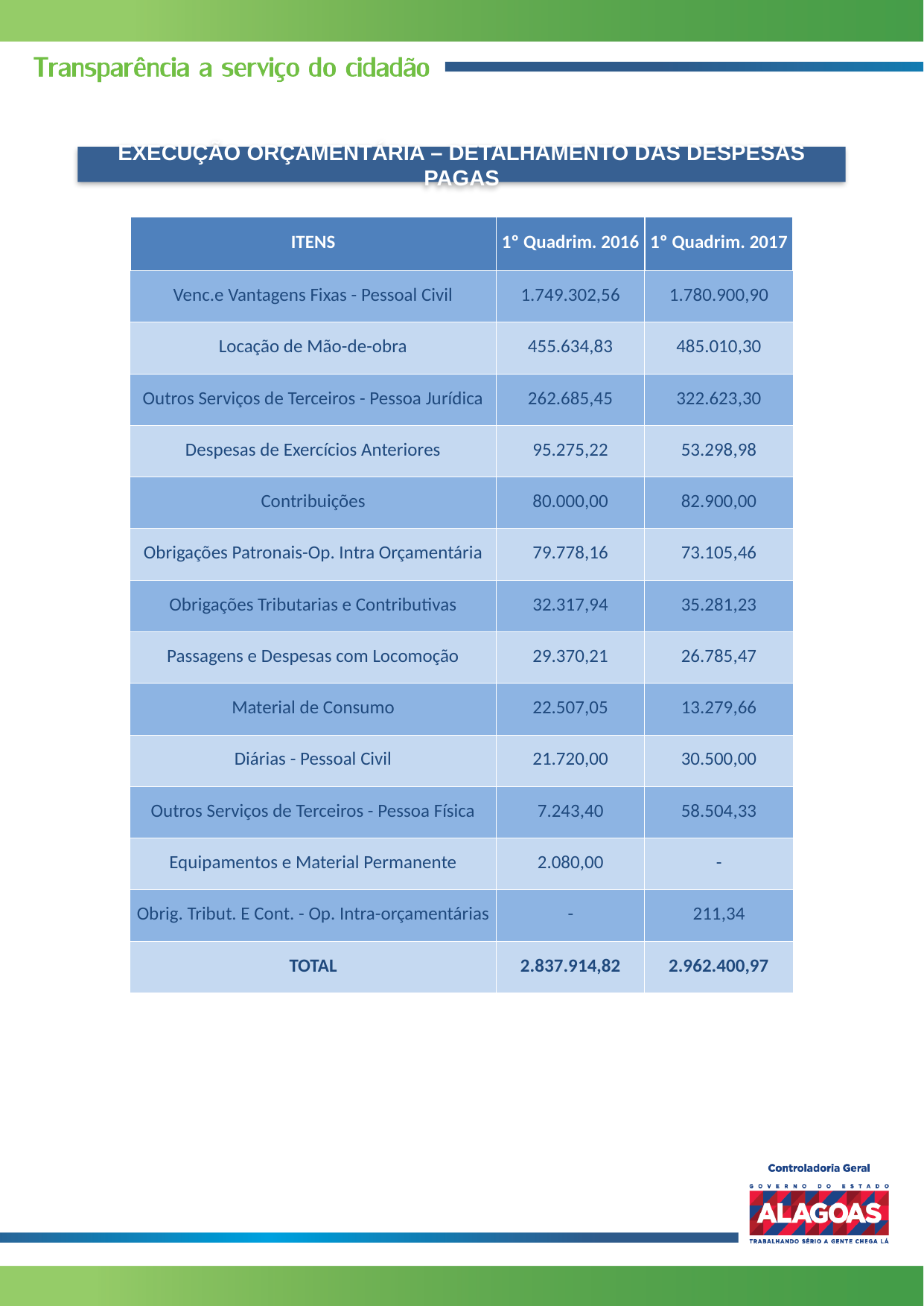

EXECUÇÃO ORÇAMENTÁRIA – DETALHAMENTO DAS DESPESAS PAGAS
| ITENS | 1º Quadrim. 2016 | 1º Quadrim. 2017 |
| --- | --- | --- |
| Venc.e Vantagens Fixas - Pessoal Civil | 1.749.302,56 | 1.780.900,90 |
| Locação de Mão-de-obra | 455.634,83 | 485.010,30 |
| Outros Serviços de Terceiros - Pessoa Jurídica | 262.685,45 | 322.623,30 |
| Despesas de Exercícios Anteriores | 95.275,22 | 53.298,98 |
| Contribuições | 80.000,00 | 82.900,00 |
| Obrigações Patronais-Op. Intra Orçamentária | 79.778,16 | 73.105,46 |
| Obrigações Tributarias e Contributivas | 32.317,94 | 35.281,23 |
| Passagens e Despesas com Locomoção | 29.370,21 | 26.785,47 |
| Material de Consumo | 22.507,05 | 13.279,66 |
| Diárias - Pessoal Civil | 21.720,00 | 30.500,00 |
| Outros Serviços de Terceiros - Pessoa Física | 7.243,40 | 58.504,33 |
| Equipamentos e Material Permanente | 2.080,00 | - |
| Obrig. Tribut. E Cont. - Op. Intra-orçamentárias | - | 211,34 |
| TOTAL | 2.837.914,82 | 2.962.400,97 |